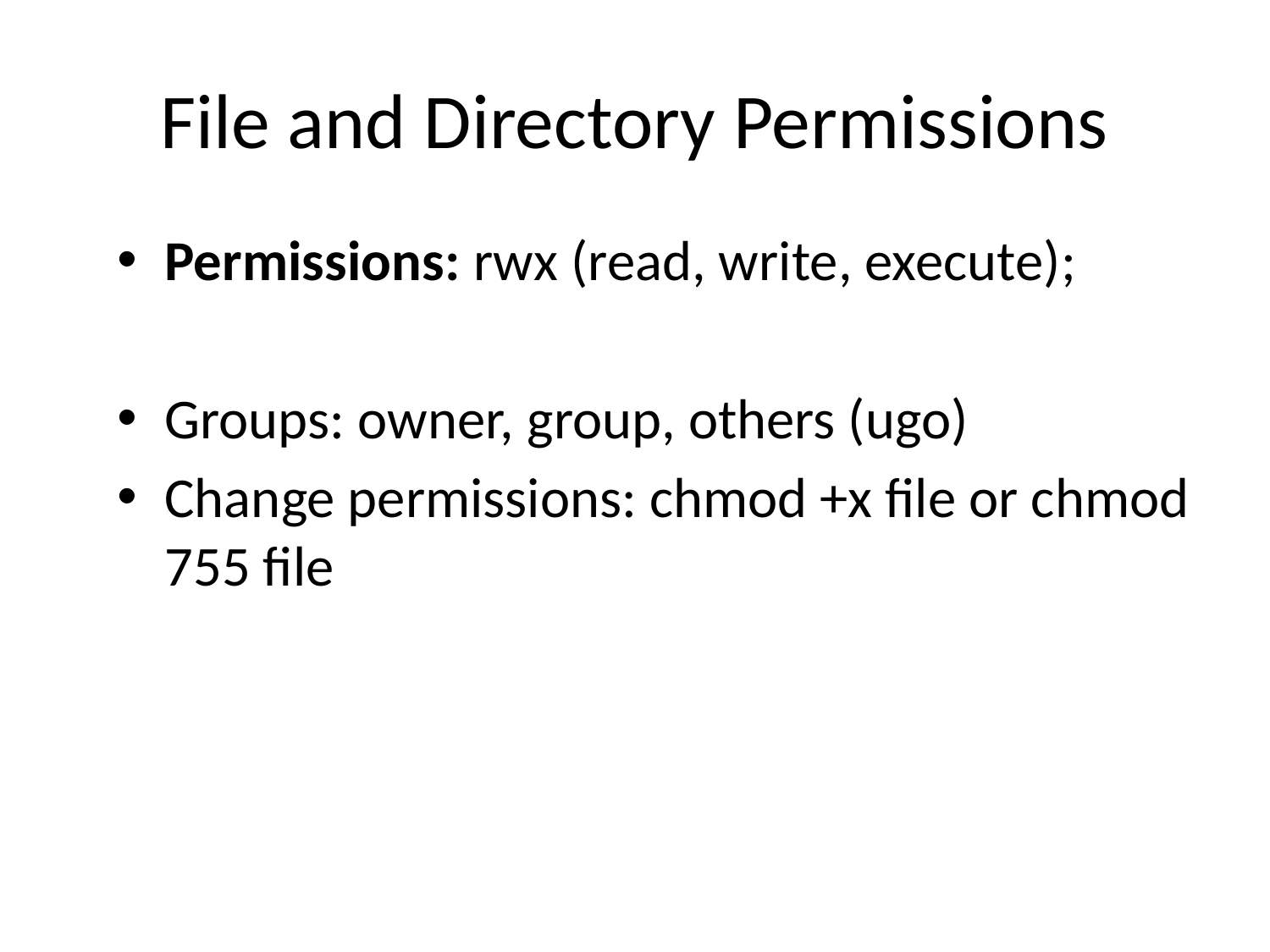

# File and Directory Permissions
Permissions: rwx (read, write, execute);

Groups: owner, group, others (ugo)
Change permissions: chmod +x file or chmod 755 file